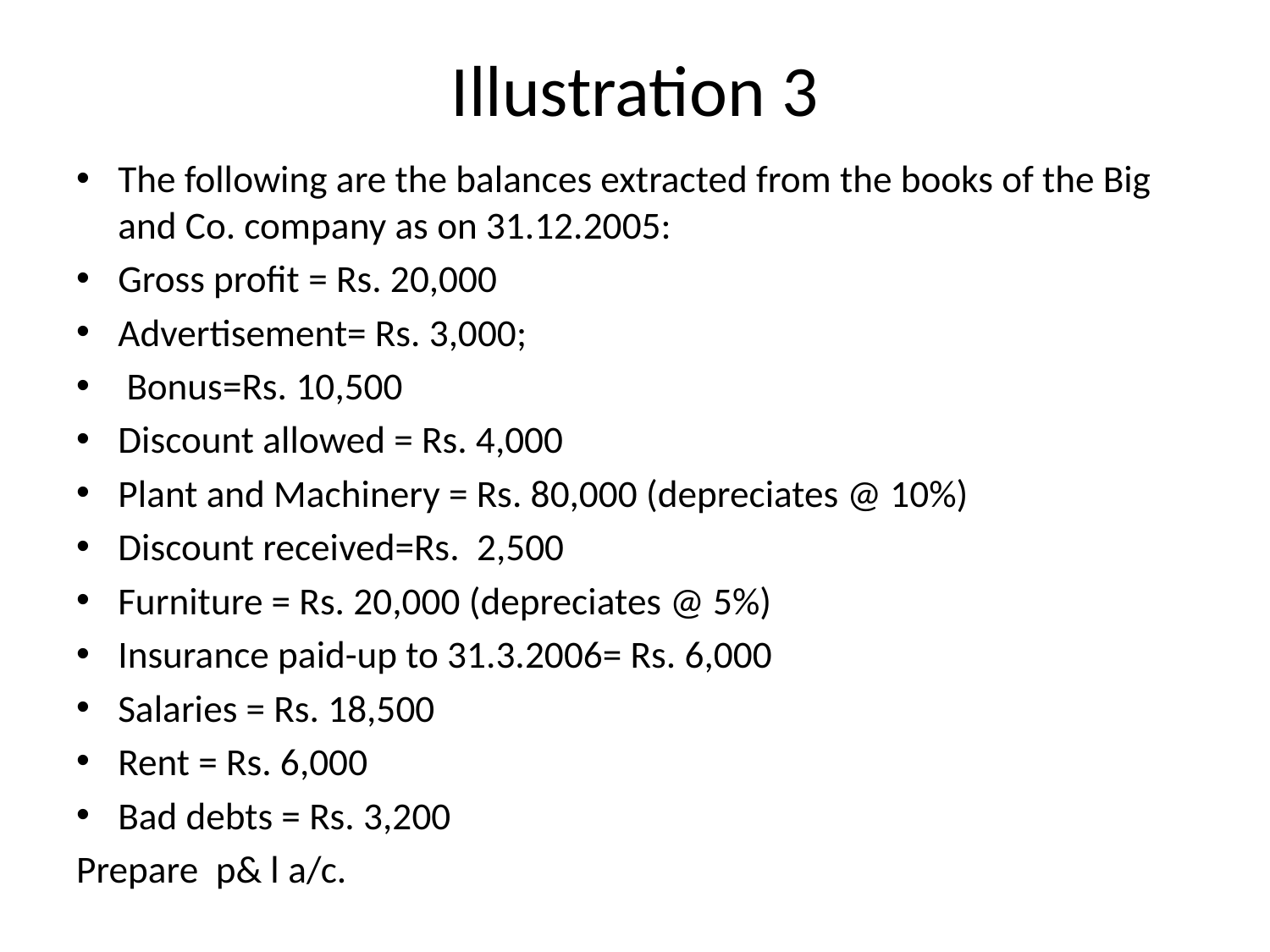

# Illustration 3
The following are the balances extracted from the books of the Big and Co. company as on 31.12.2005:
Gross profit = Rs. 20,000
Advertisement= Rs. 3,000;
 Bonus=Rs. 10,500
Discount allowed = Rs. 4,000
Plant and Machinery = Rs. 80,000 (depreciates @ 10%)
Discount received=Rs.  2,500
Furniture = Rs. 20,000 (depreciates @ 5%)
Insurance paid-up to 31.3.2006= Rs. 6,000
Salaries = Rs. 18,500
Rent = Rs. 6,000
Bad debts = Rs. 3,200
Prepare  p& l a/c.